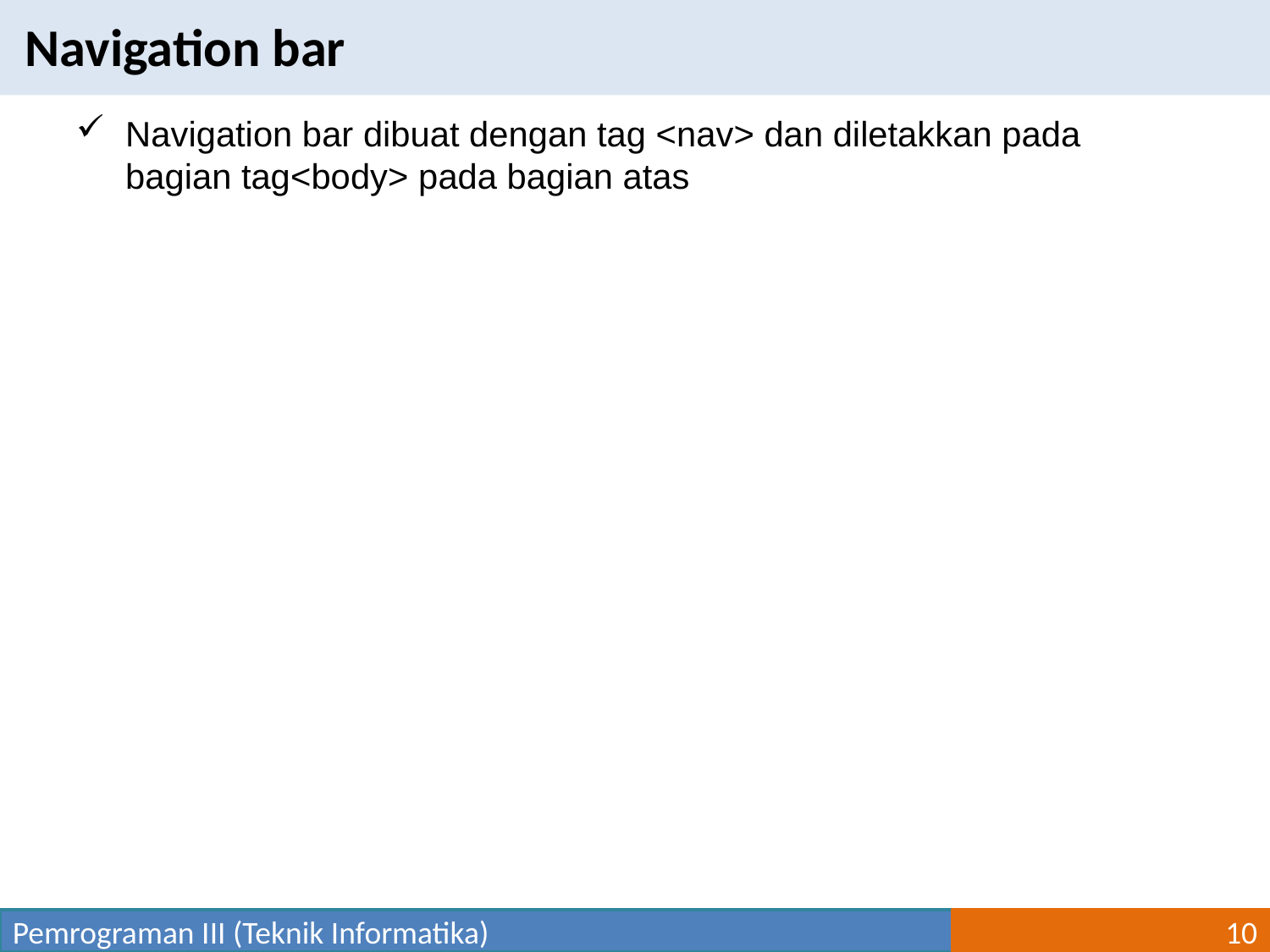

Navigation bar
Navigation bar dibuat dengan tag <nav> dan diletakkan pada bagian tag<body> pada bagian atas